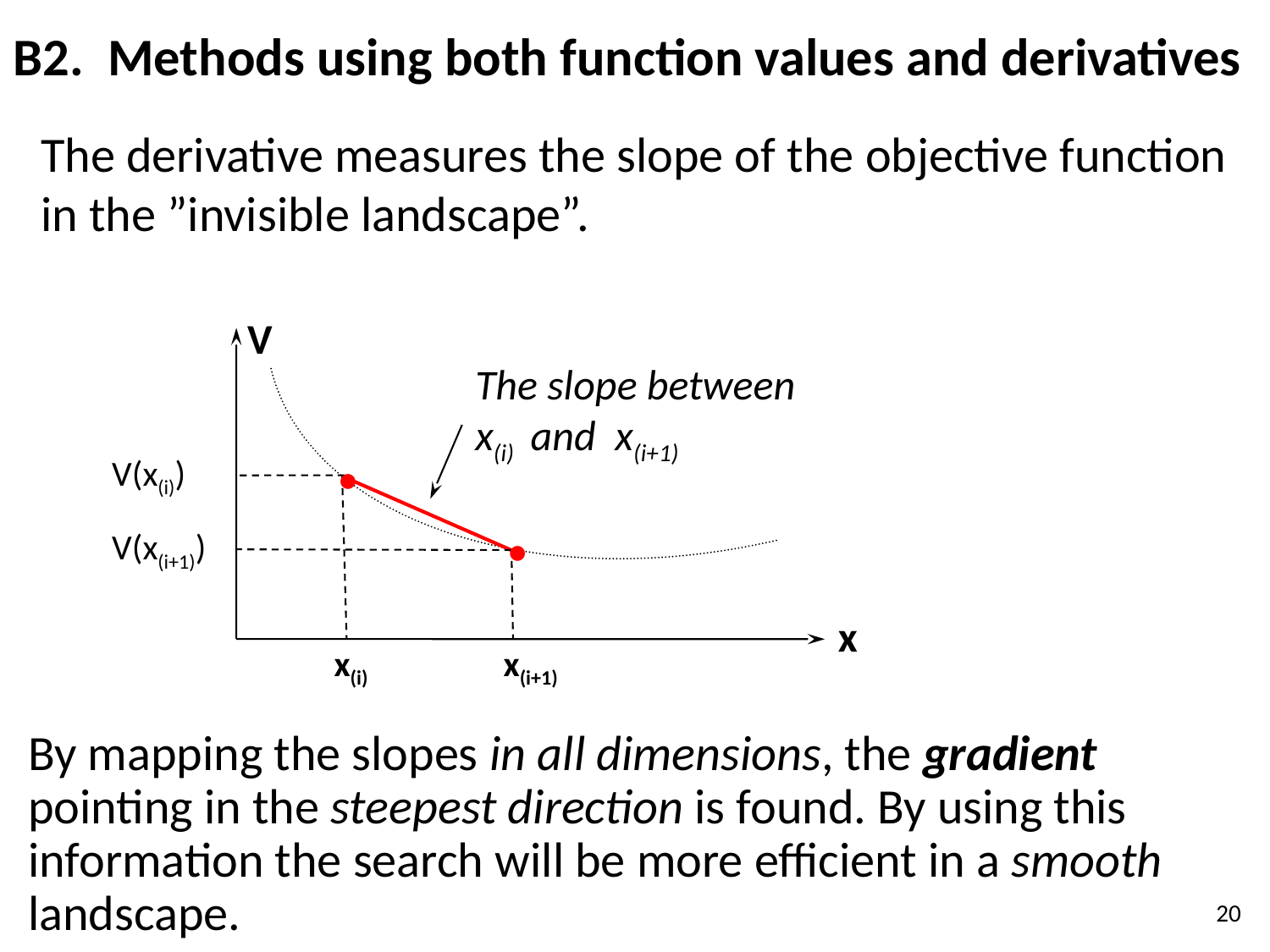

# B2.  Methods using both function values and derivatives
The derivative measures the slope of the objective function in the ”invisible landscape”.
V

x

The slope between x(i)   and  x(i+1)

V(x(i))

•

x(i)
V(x(i+1))
•

x(i+1)
By mapping the slopes in all dimensions, the gradient pointing in the steepest direction is found. By using this information the search will be more efficient in a smooth landscape.
20